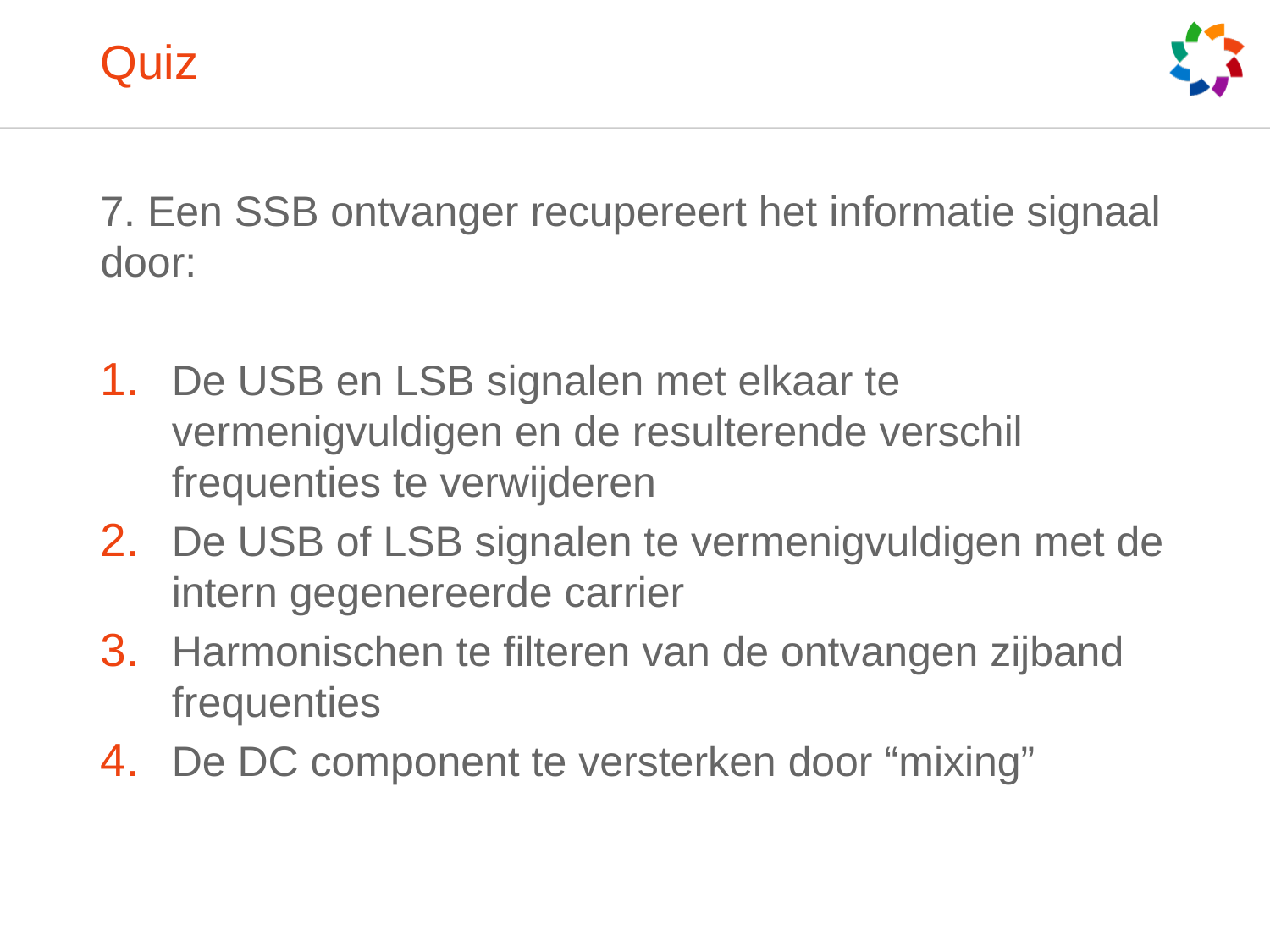

# Quiz
7. Een SSB ontvanger recupereert het informatie signaal door:

De USB en LSB signalen met elkaar te vermenigvuldigen en de resulterende verschil frequenties te verwijderen
De USB of LSB signalen te vermenigvuldigen met de intern gegenereerde carrier
Harmonischen te filteren van de ontvangen zijband frequenties
De DC component te versterken door “mixing”